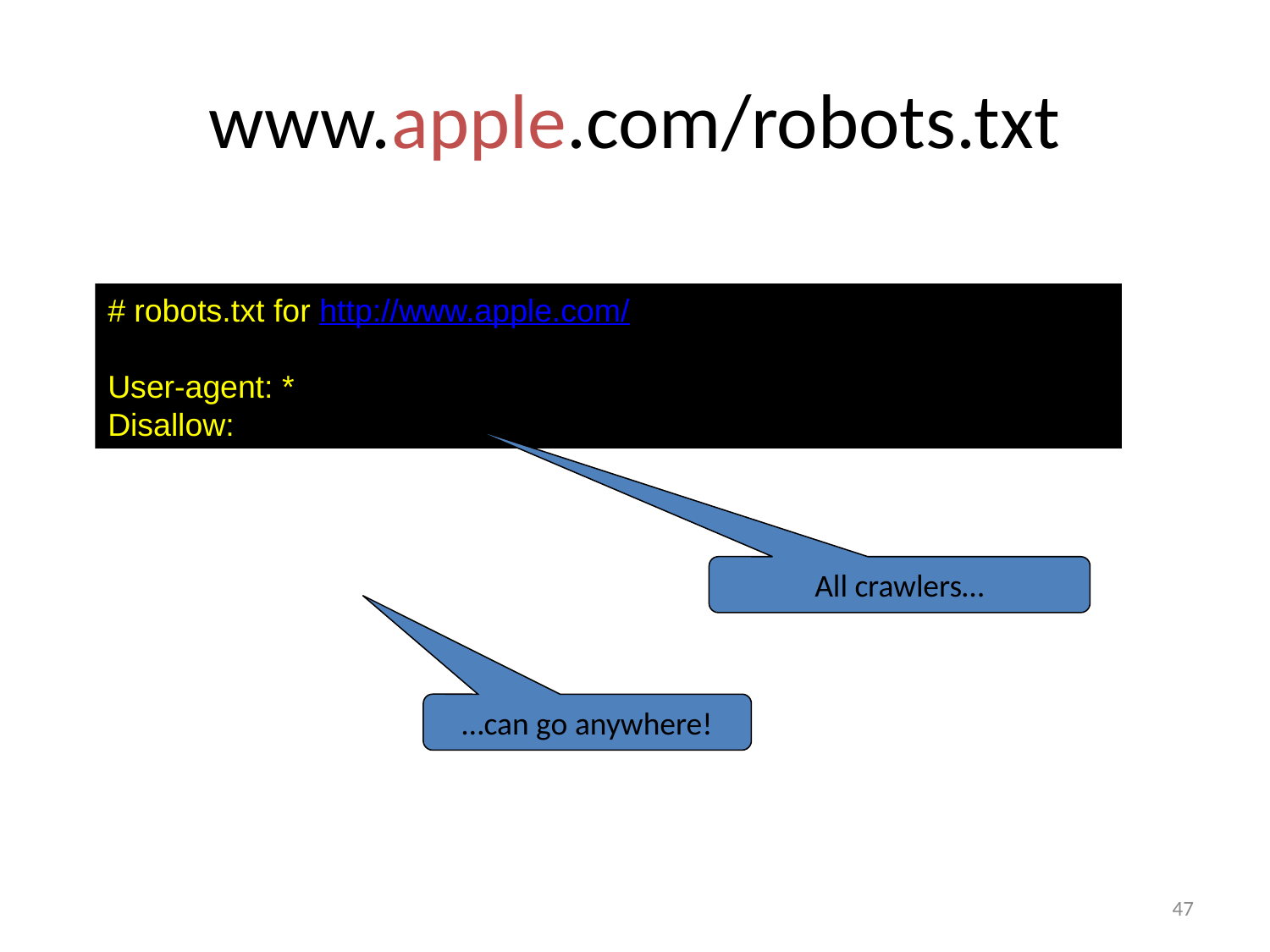

# www.apple.com/robots.txt
# robots.txt for http://www.apple.com/

User-agent: *
Disallow:
All crawlers…
…can go anywhere!

47